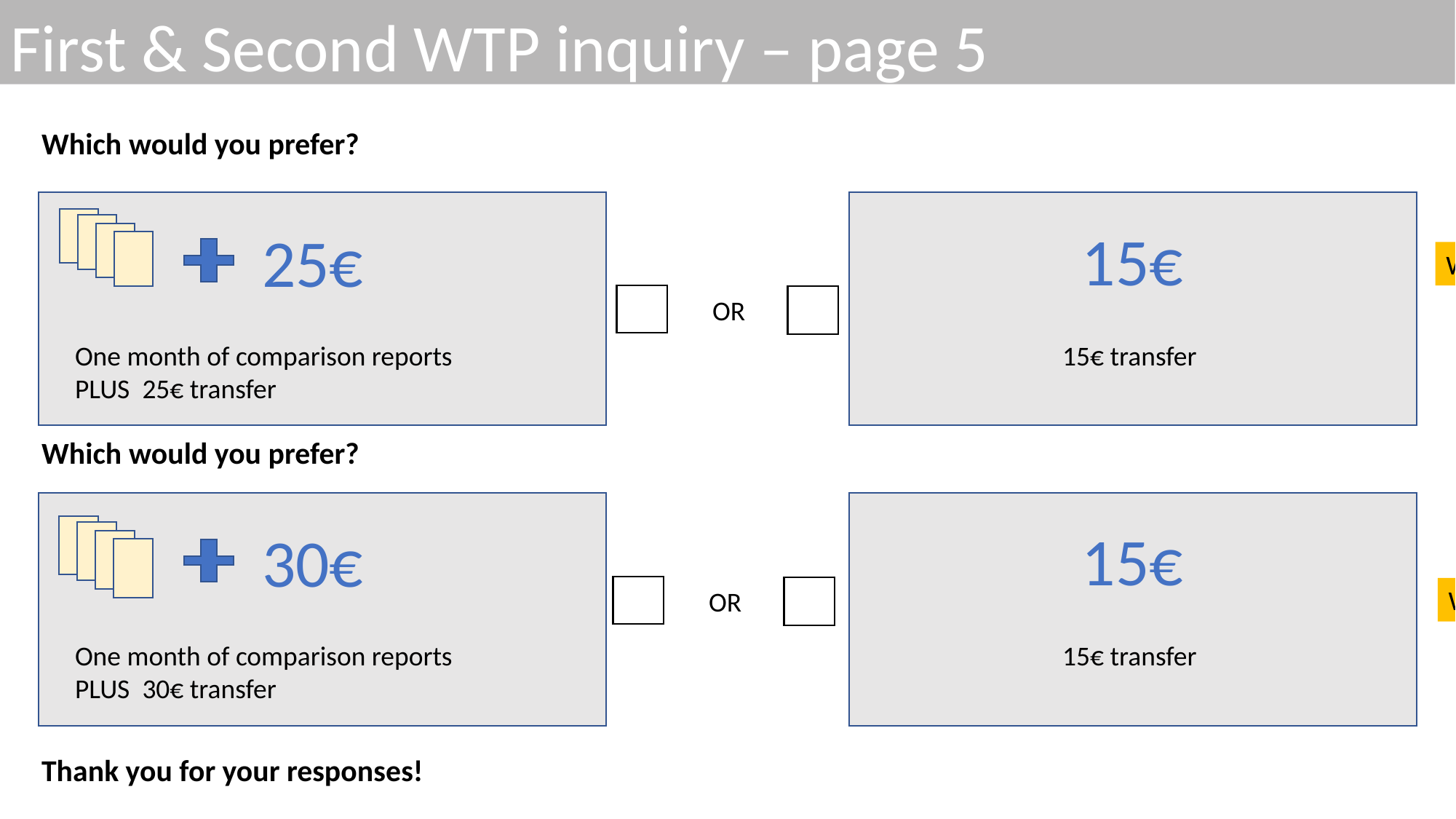

First & Second WTP inquiry – page 5
Which would you prefer?

15€
25€

WTP -10

OR
One month of comparison reports
PLUS  25€ transfer
15€ transfer
Which would you prefer?

15€
30€

WTP -15
OR
One month of comparison reports
PLUS  30€ transfer
15€ transfer
Thank you for your responses!